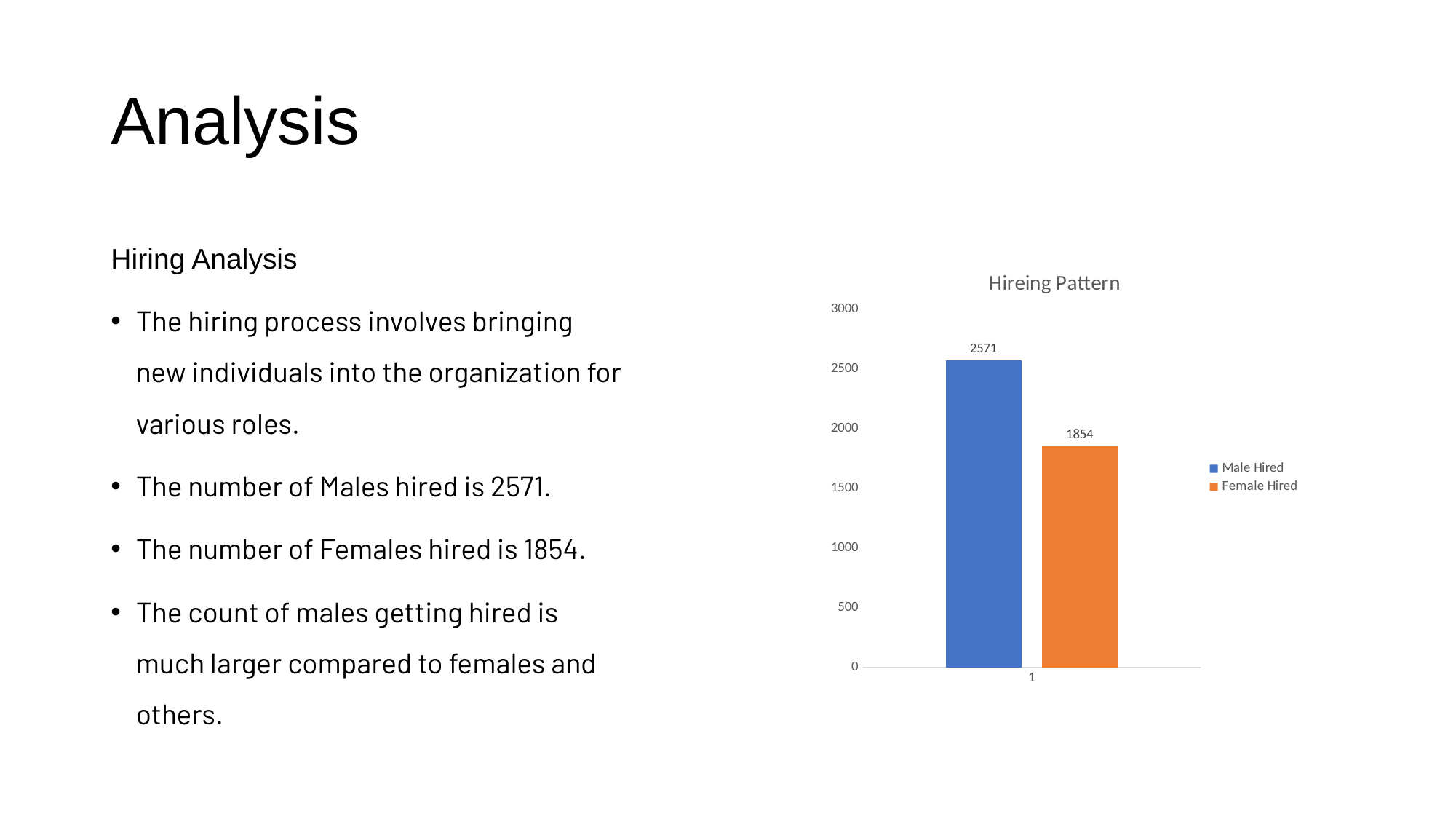

# Analysis
Hiring Analysis
The hiring process involves bringing new individuals into the organization for various roles.
The number of Males hired is 2571.
The number of Females hired is 1854.
The count of males getting hired is much larger compared to females and others.

### Chart: Hireing Pattern

| Category | Male Hired | Female Hired |
|---|---|---|